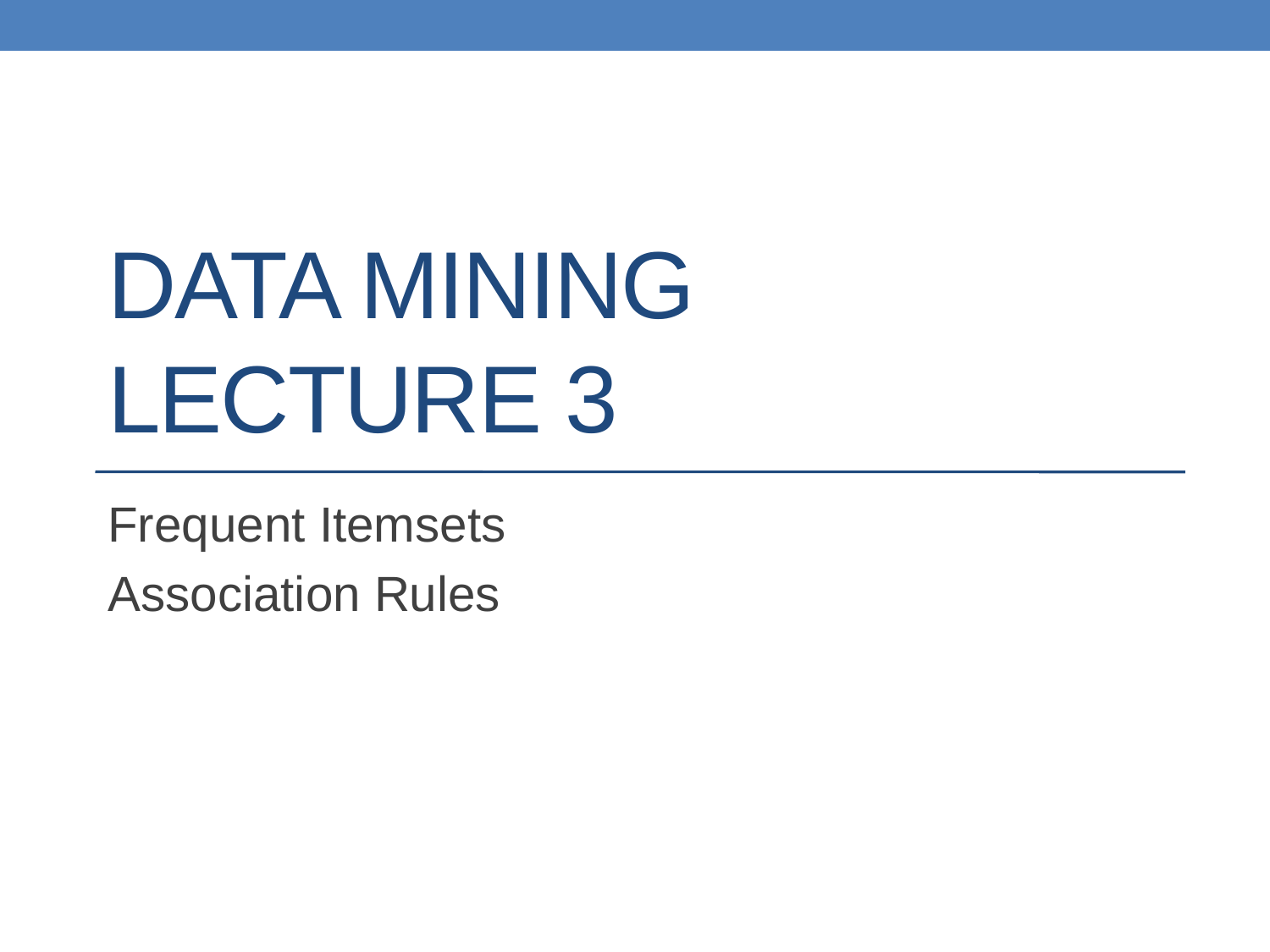

# DATA MINING LECTURE 3
Frequent Itemsets
Association Rules